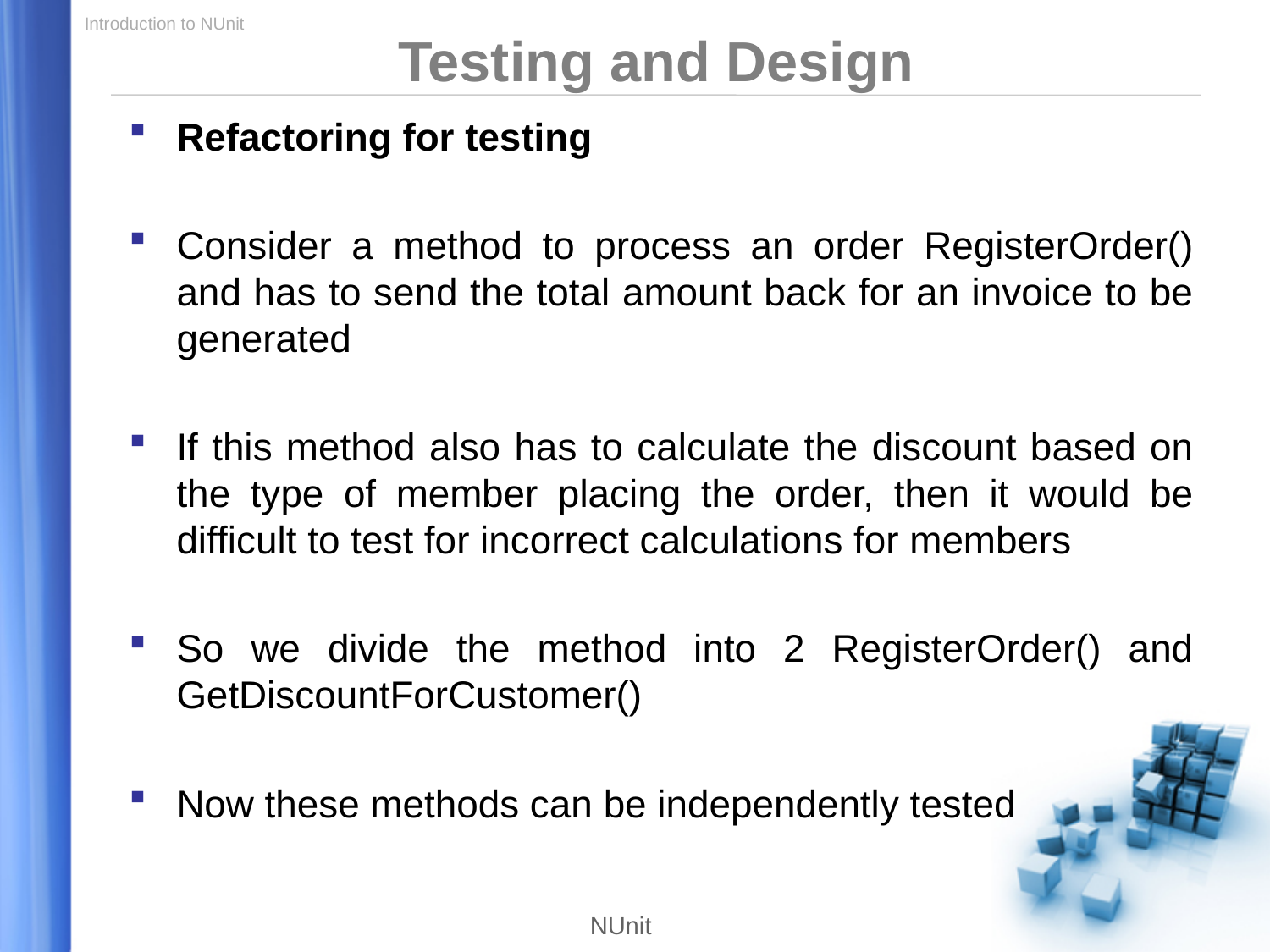

Testing and Design
Refactoring for testing

Consider a method to process an order RegisterOrder() and has to send the total amount back for an invoice to be generated

If this method also has to calculate the discount based on the type of member placing the order, then it would be difficult to test for incorrect calculations for members

So we divide the method into 2 RegisterOrder() and GetDiscountForCustomer()

Now these methods can be independently tested